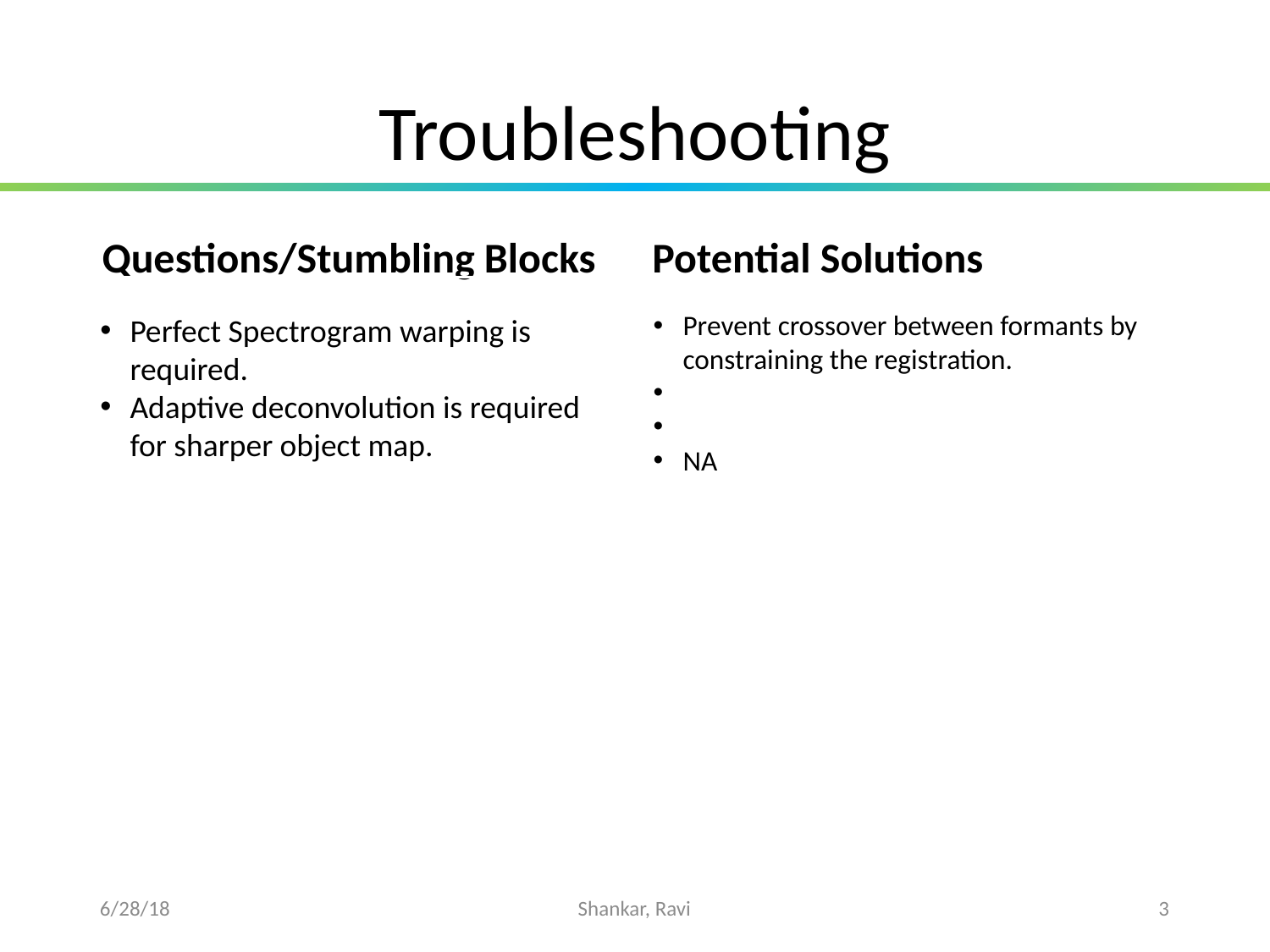

Troubleshooting
Potential Solutions
Questions/Stumbling Blocks
Prevent crossover between formants by constraining the registration.

NA
Perfect Spectrogram warping is required.
Adaptive deconvolution is required for sharper object map.
6/28/18
Shankar, Ravi
3